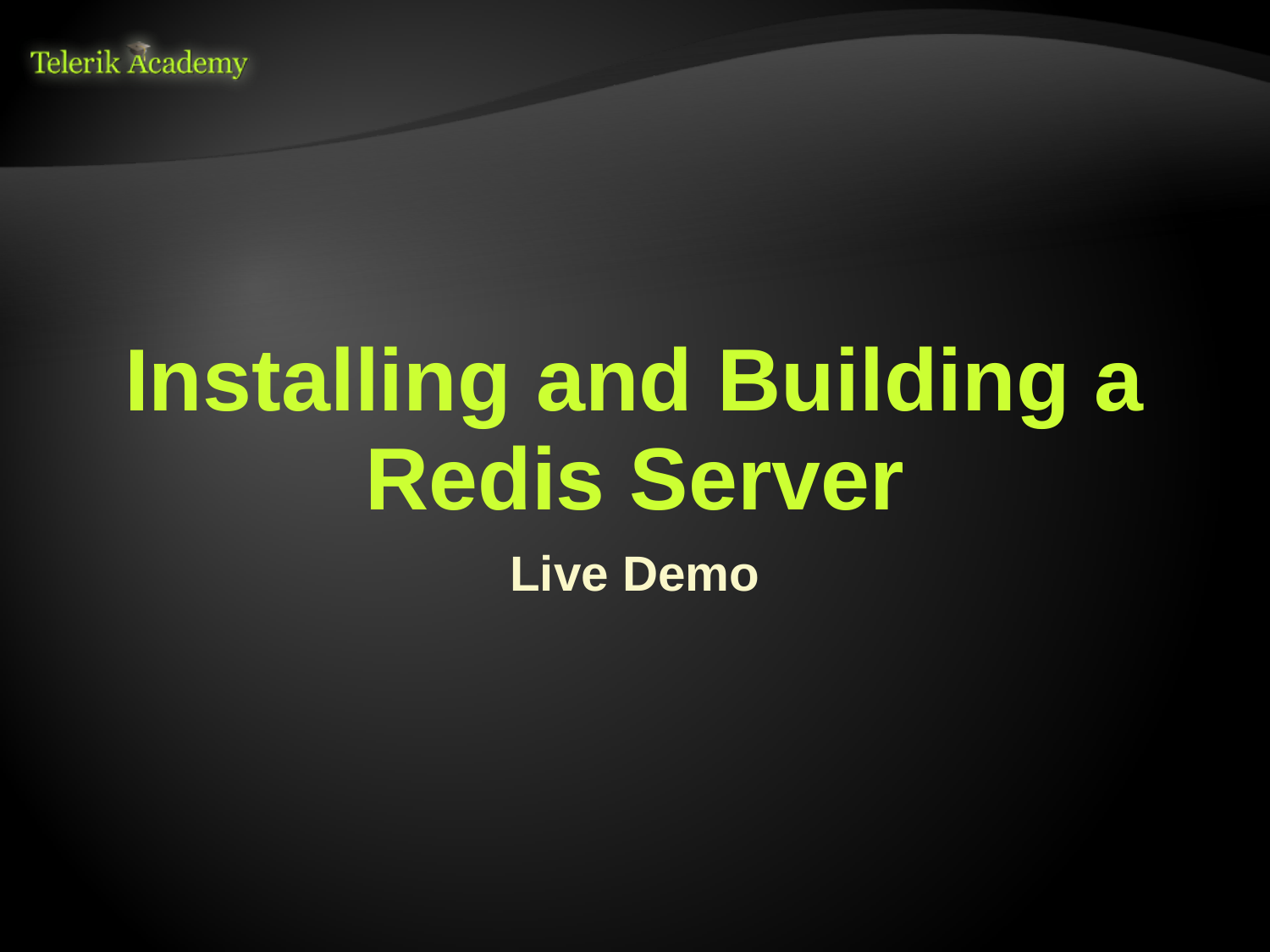

# Installing and Building a Redis Server
Live Demo